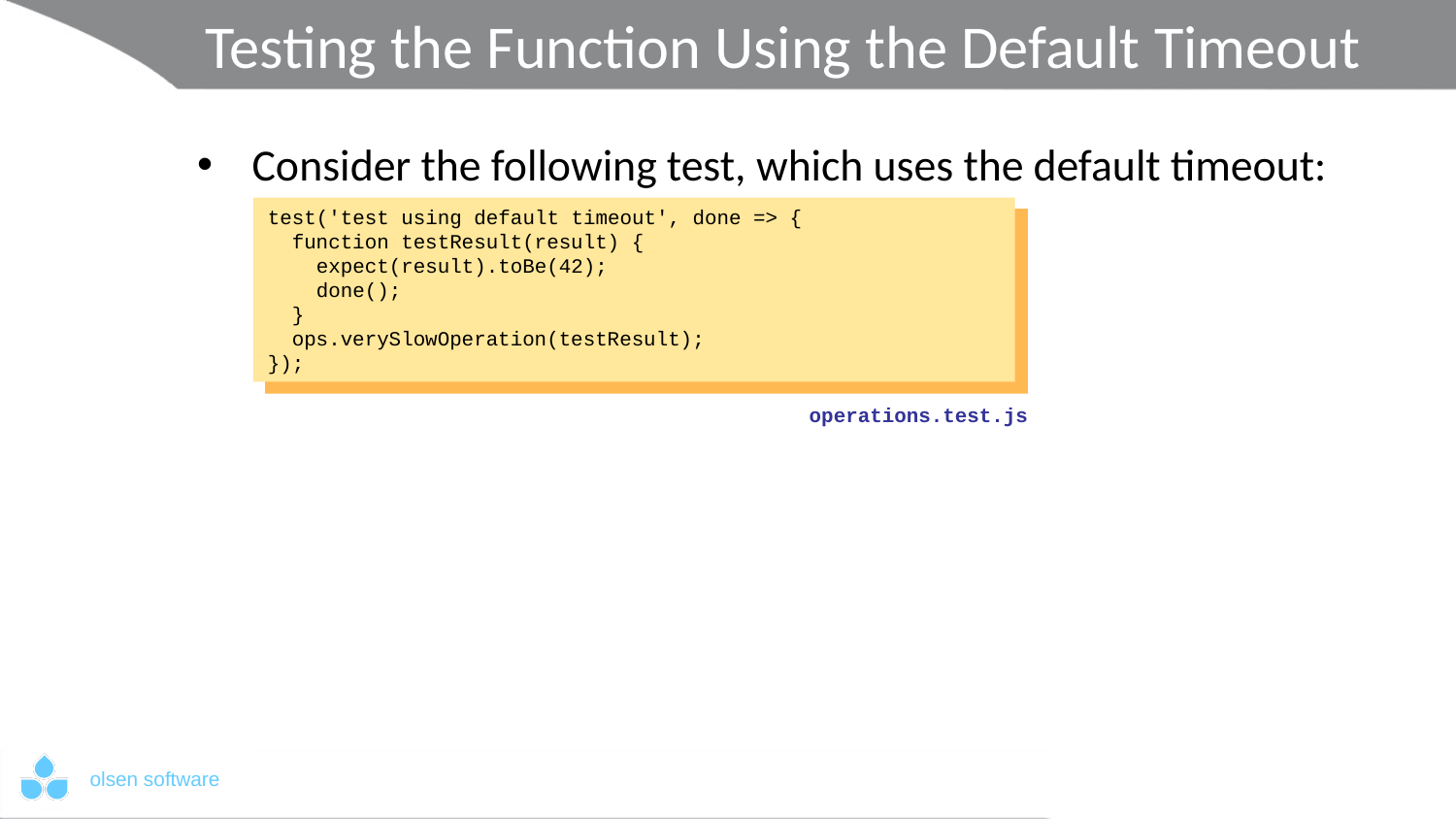

# Testing the Function Using the Default Timeout
Consider the following test, which uses the default timeout:

test('test using default timeout', done => {
  function testResult(result) {
    expect(result).toBe(42);
    done();
  }
  ops.verySlowOperation(testResult);
});
operations.test.js